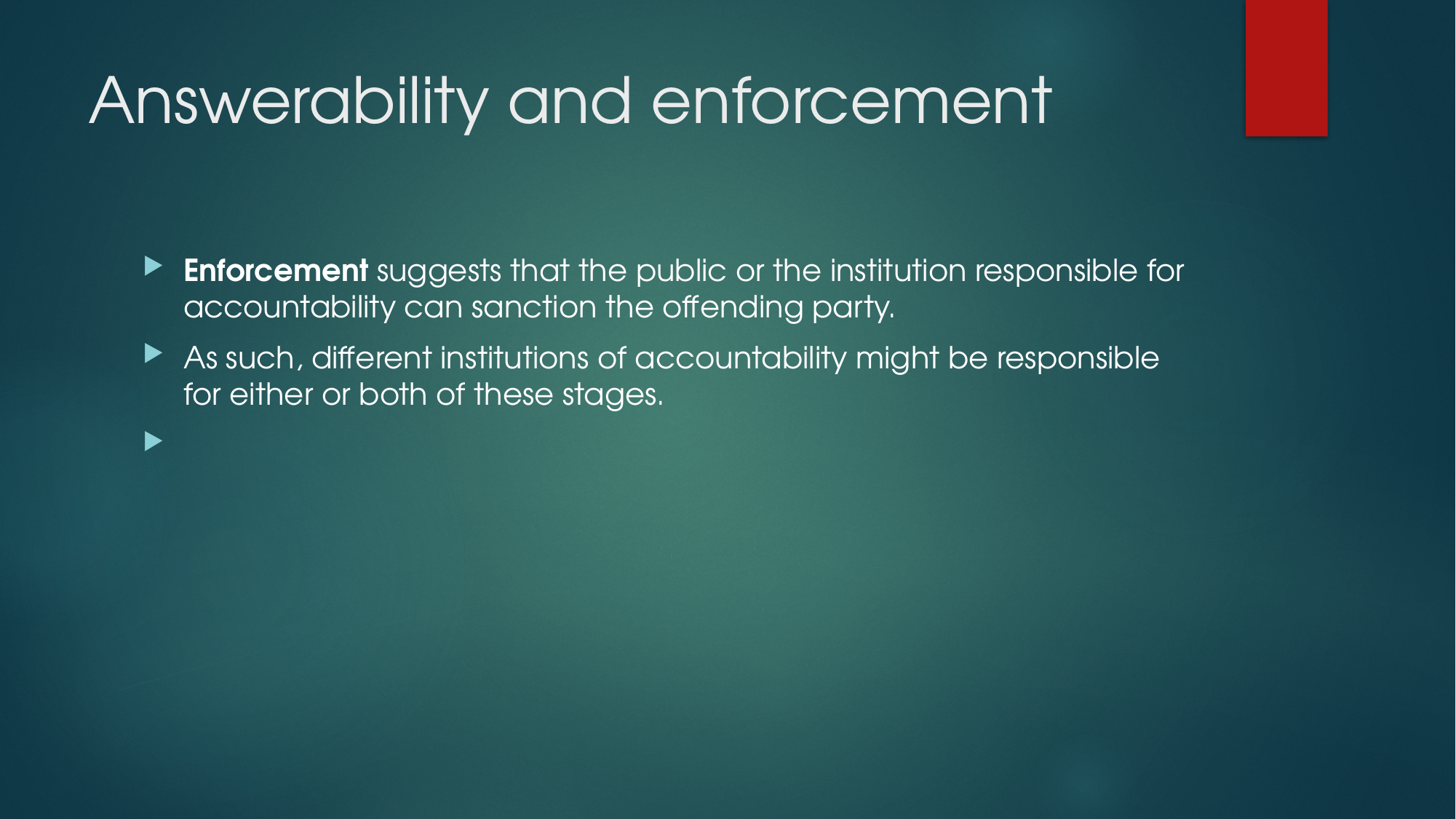

# Answerability and enforcement
Enforcement suggests that the public or the institution responsible for accountability can sanction the offending party.
As such, different institutions of accountability might be responsible for either or both of these stages.